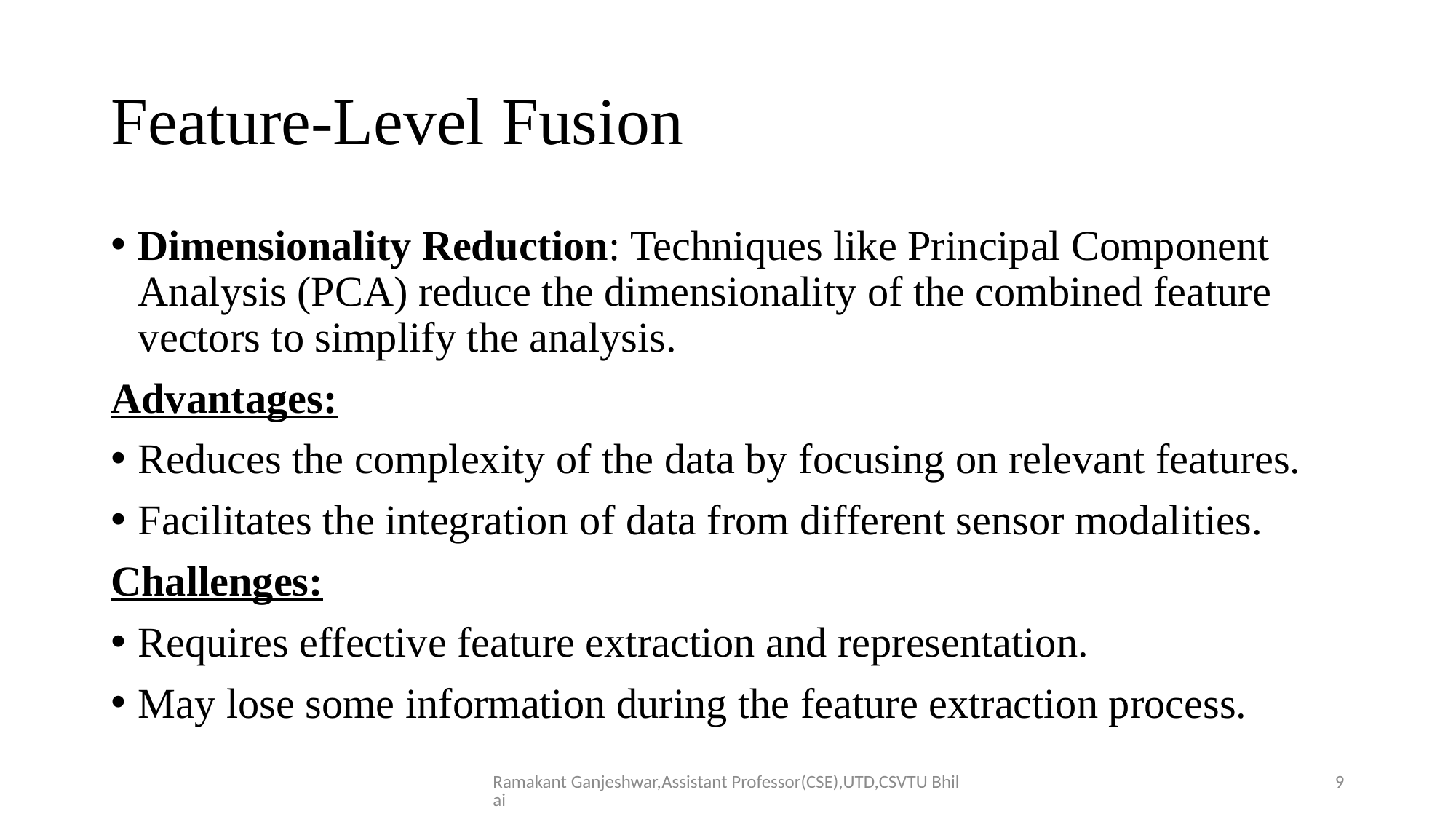

# Feature-Level Fusion
Dimensionality Reduction: Techniques like Principal Component Analysis (PCA) reduce the dimensionality of the combined feature vectors to simplify the analysis.
Advantages:
Reduces the complexity of the data by focusing on relevant features.
Facilitates the integration of data from different sensor modalities.
Challenges:
Requires effective feature extraction and representation.
May lose some information during the feature extraction process.
Ramakant Ganjeshwar,Assistant Professor(CSE),UTD,CSVTU Bhilai
9